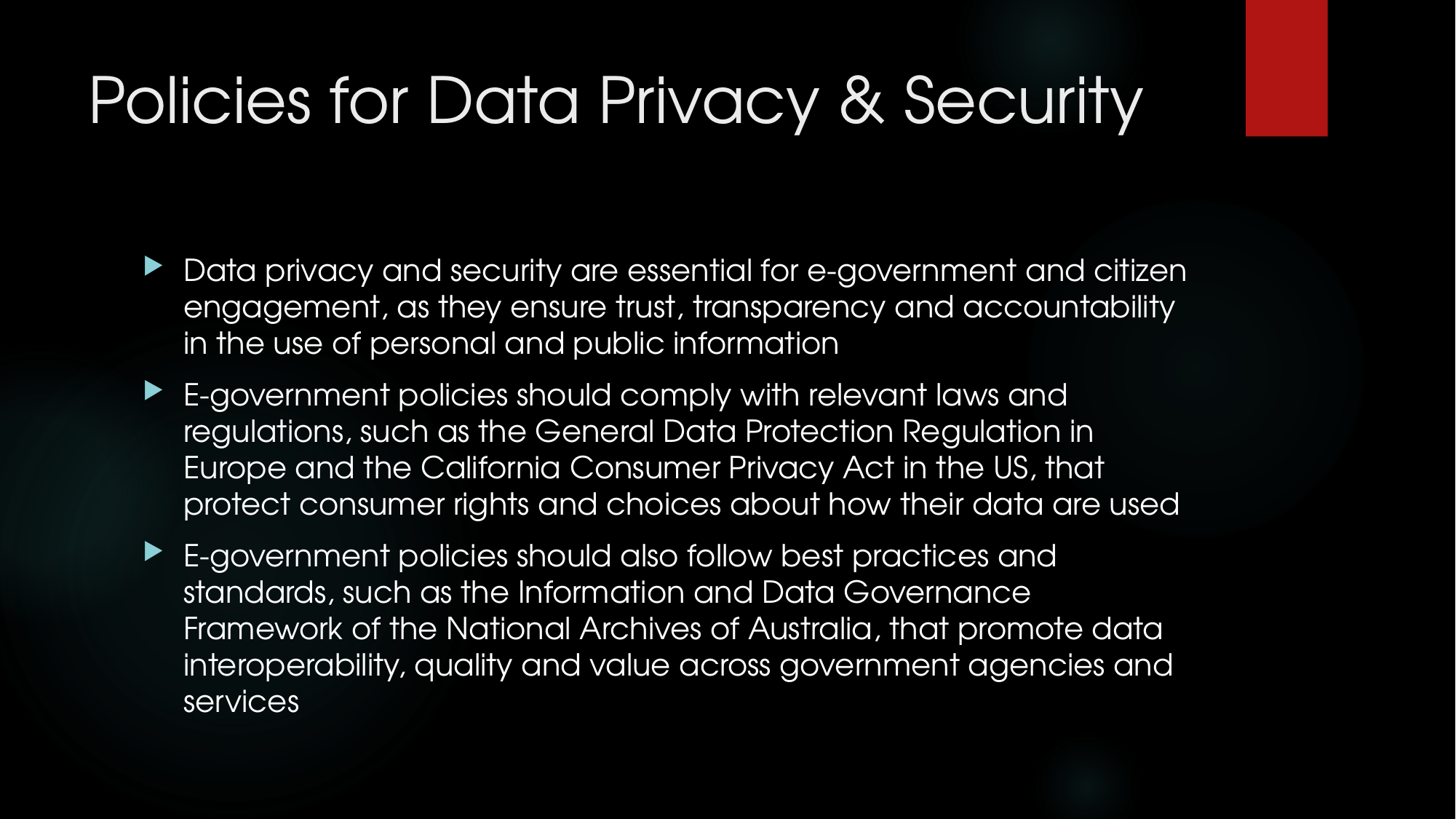

# Policies for Data Privacy & Security
Data privacy and security are essential for e-government and citizen engagement, as they ensure trust, transparency and accountability in the use of personal and public information
E-government policies should comply with relevant laws and regulations, such as the General Data Protection Regulation in Europe and the California Consumer Privacy Act in the US, that protect consumer rights and choices about how their data are used
E-government policies should also follow best practices and standards, such as the Information and Data Governance Framework of the National Archives of Australia, that promote data interoperability, quality and value across government agencies and services